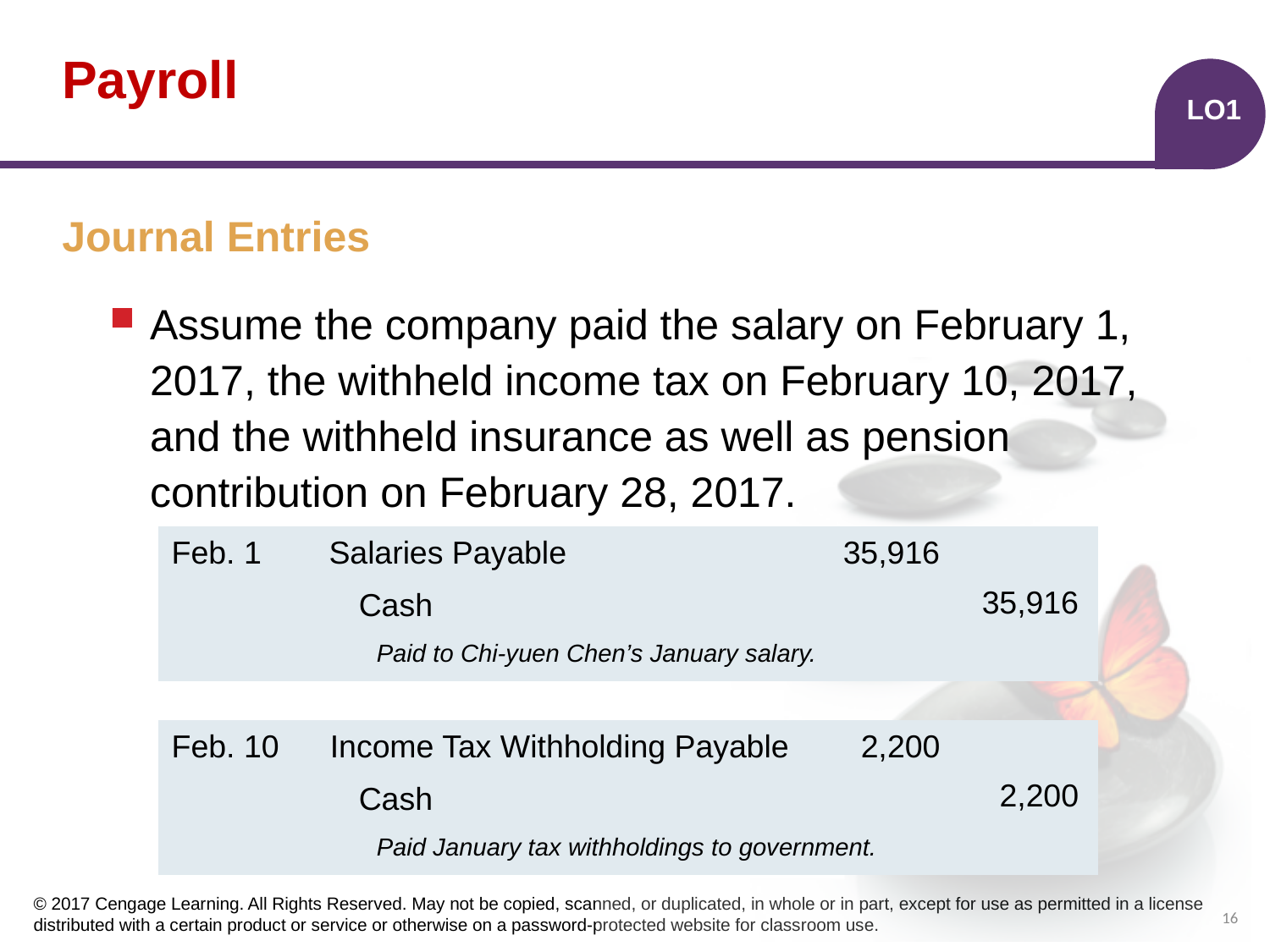

# Payroll
LO1

Journal Entries
Assume the company paid the salary on February 1, 2017, the withheld income tax on February 10, 2017, and the withheld insurance as well as pension contribution on February 28, 2017.

|  |  |  |  |  |
| --- | --- | --- | --- | --- |
|  |  |  |  |  |
|  |  |  |  |  |
Feb. 1
Salaries Payable
35,916
35,916
Cash
Paid to Chi-yuen Chen’s January salary.
|  |  |  |  |  |
| --- | --- | --- | --- | --- |
|  |  |  |  |  |
|  |  |  |  |  |
Feb. 10
Income Tax Withholding Payable
2,200
2,200
Cash
Paid January tax withholdings to government.

16